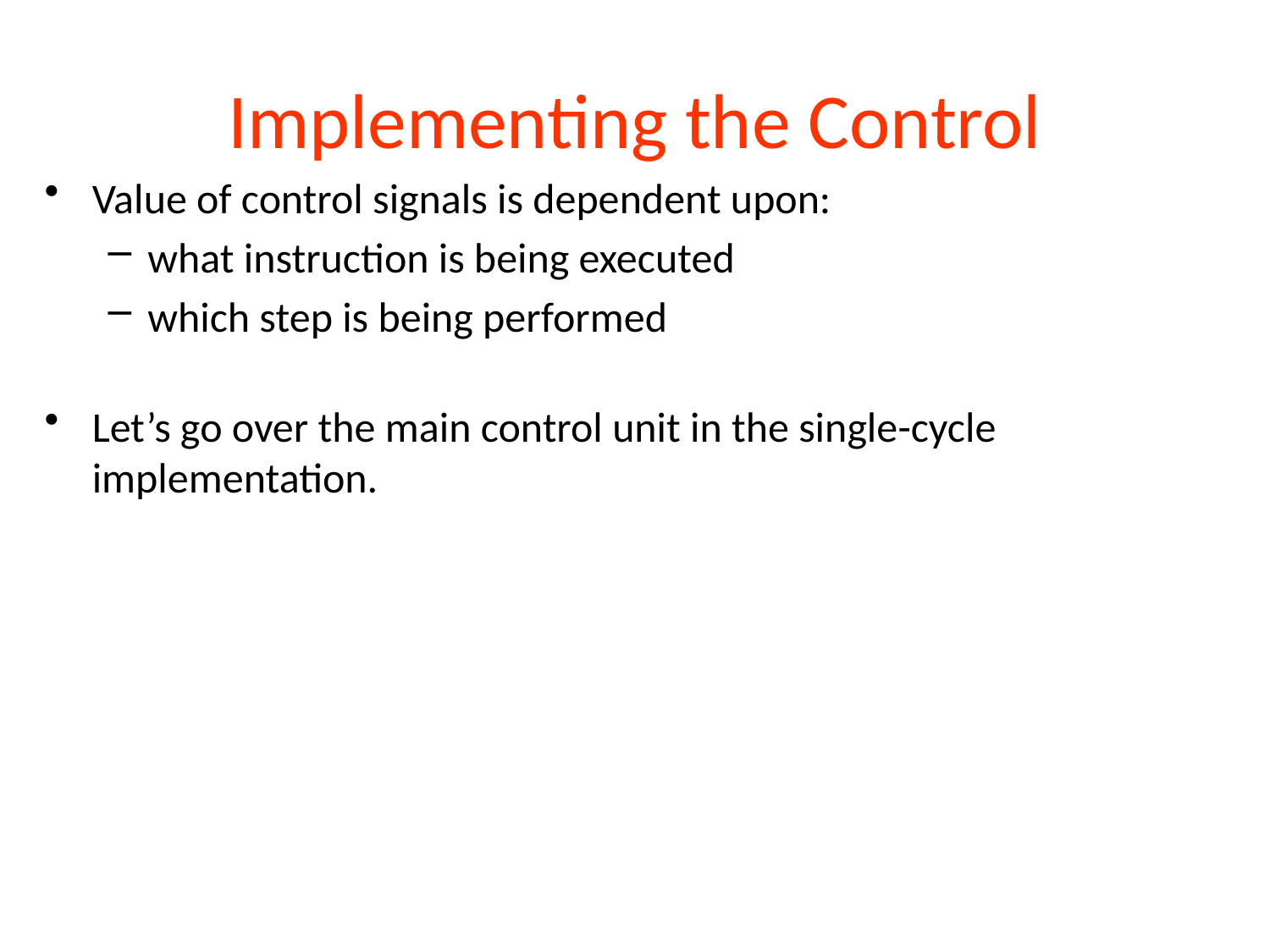

Implementing the Control

Value of control signals is dependent upon:
what instruction is being executed
which step is being performed
Let’s go over the main control unit in the single-cycle implementation.